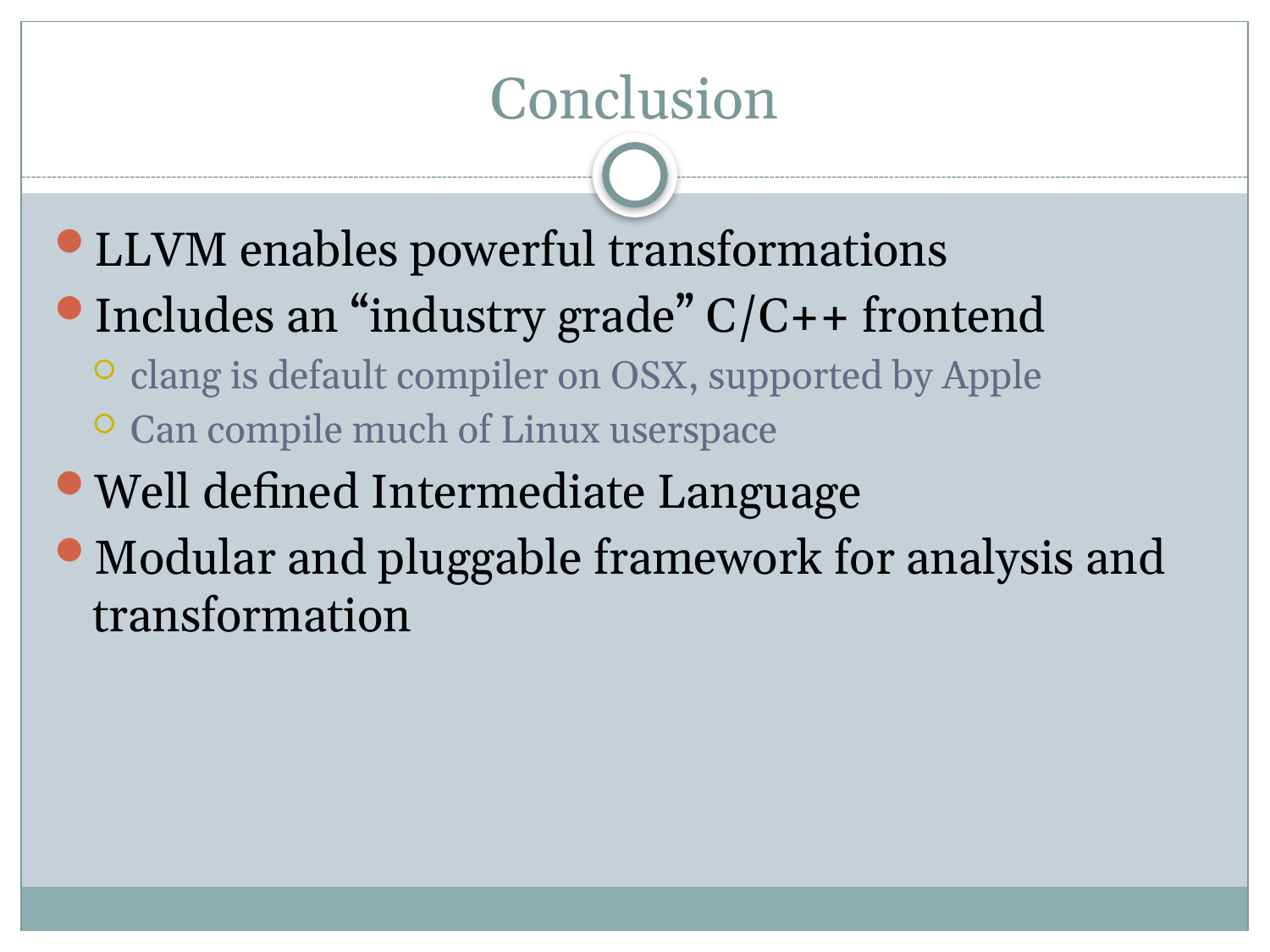

# Conclusion
LLVM enables powerful transformations
Includes an “industry grade” C/C++ frontend
clang is default compiler on OSX, supported by Apple
Can compile much of Linux userspace
Well defined Intermediate Language
Modular and pluggable framework for analysis and transformation